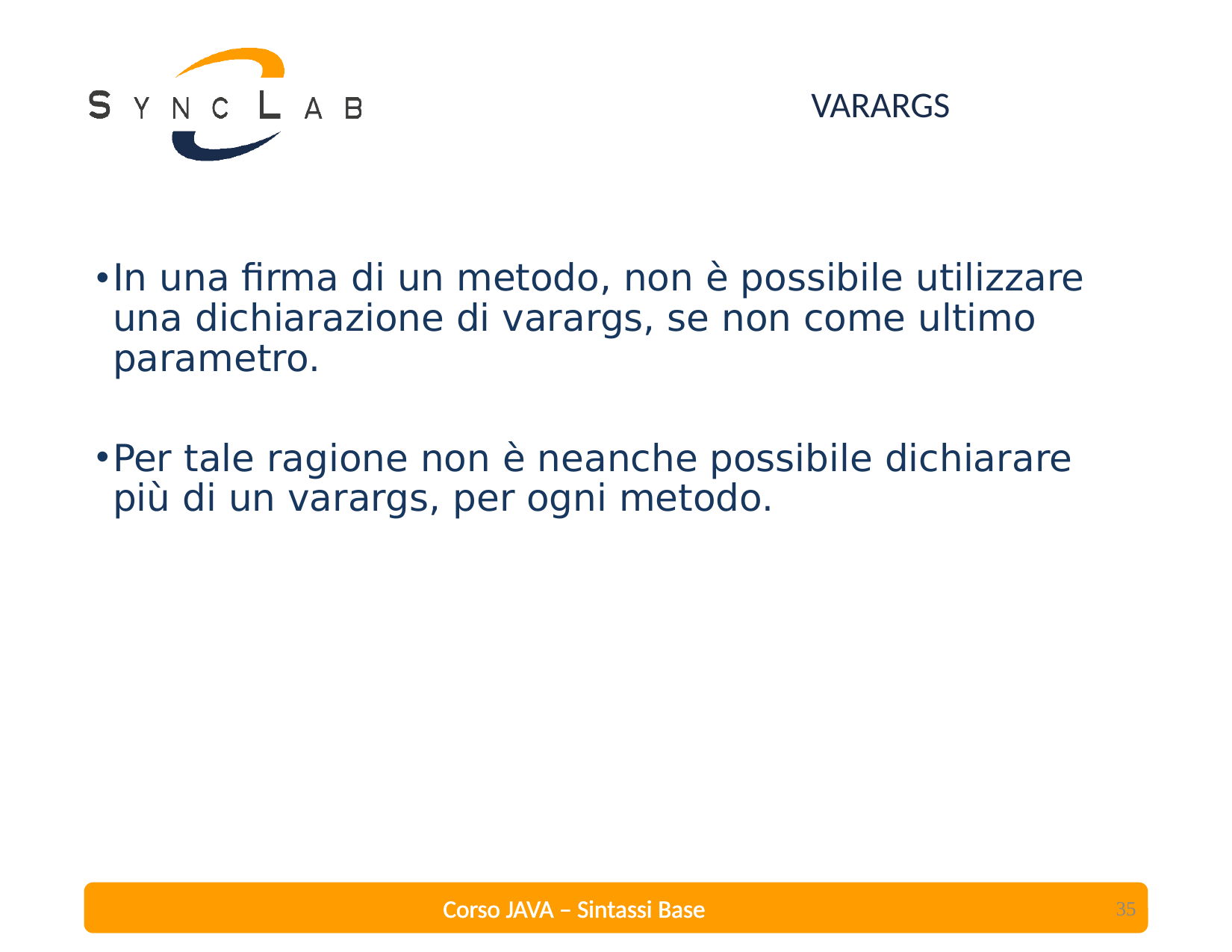

# VARARGS
In una firma di un metodo, non è possibile utilizzare una dichiarazione di varargs, se non come ultimo parametro.

Per tale ragione non è neanche possibile dichiarare più di un varargs, per ogni metodo.

35
Corso JAVA – Sintassi Base